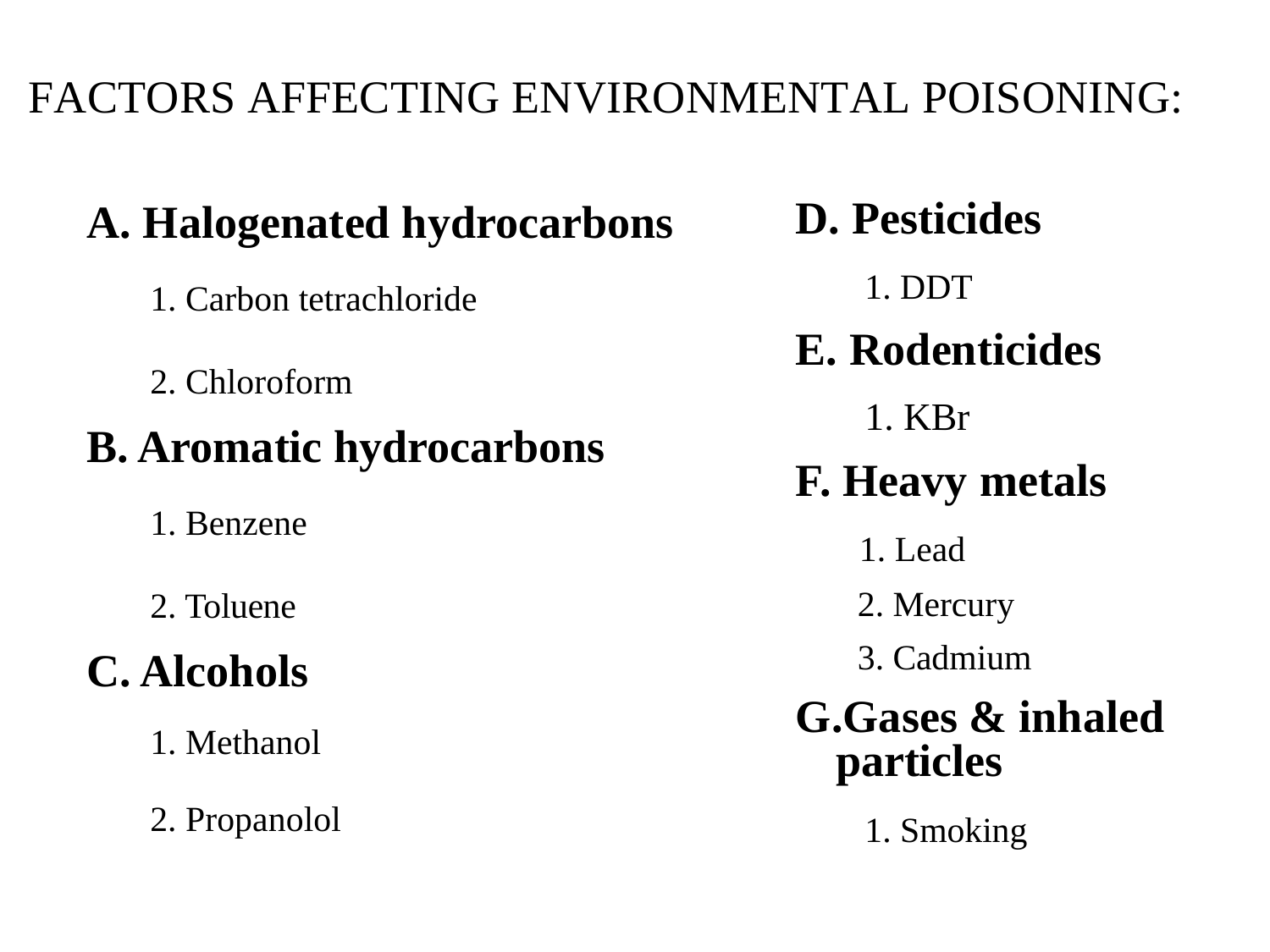

# FACTORS AFFECTING ENVIRONMENTAL POISONING:
Pesticides
DDT
Rodenticides
KBr
Heavy metals
Lead
Mercury
Cadmium
Gases & inhaled  particles
Smoking
Halogenated hydrocarbons
Carbon tetrachloride

Chloroform
Aromatic hydrocarbons
Benzene

Toluene
Alcohols
Methanol
Propanolol